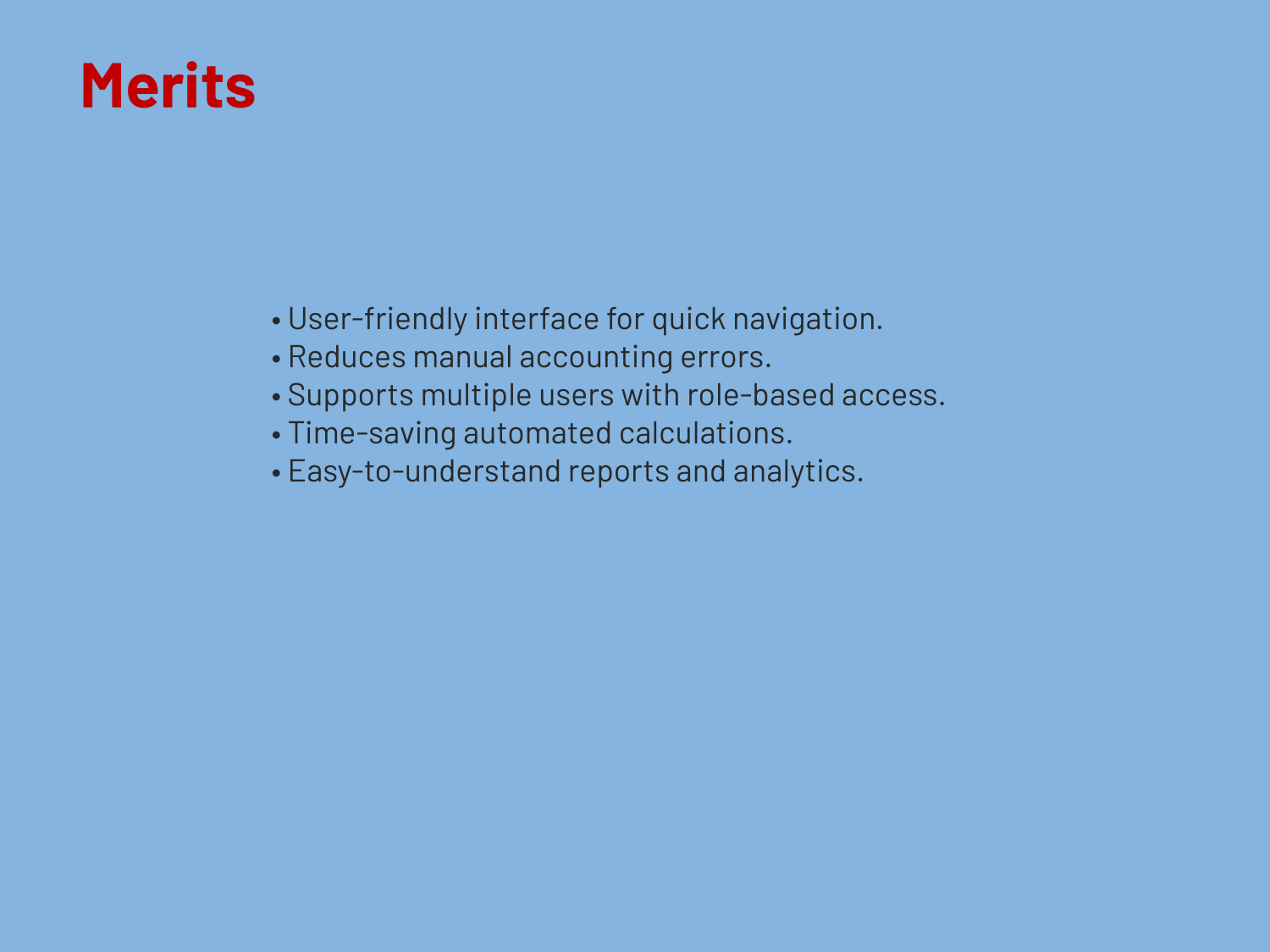

Merits
#

• User-friendly interface for quick navigation.
• Reduces manual accounting errors.
• Supports multiple users with role-based access.
• Time-saving automated calculations.
• Easy-to-understand reports and analytics.